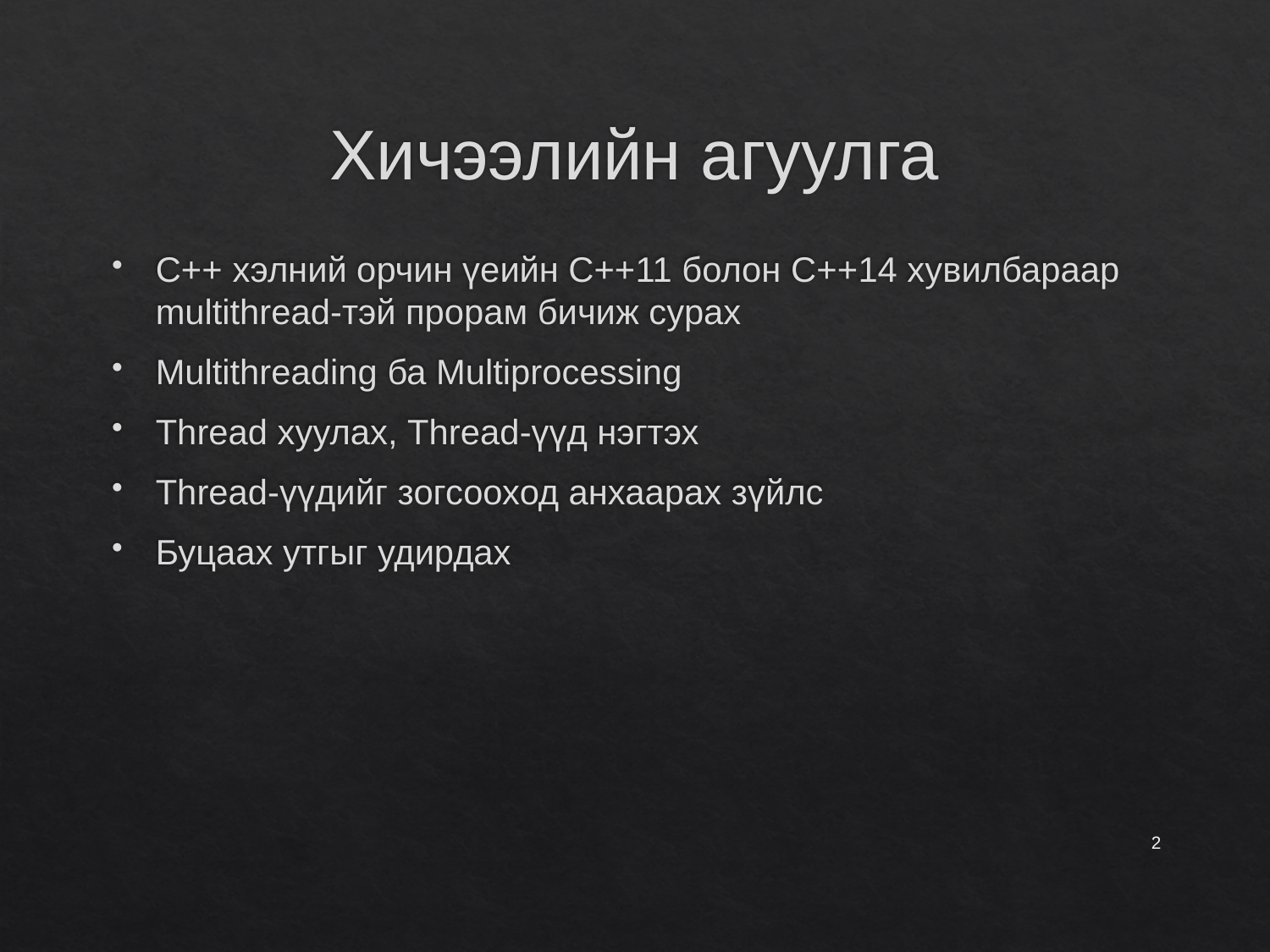

# Хичээлийн агуулга
C++ хэлний орчин үеийн C++11 болон C++14 хувилбараар multithread-тэй прорам бичиж сурах
Multithreading ба Multiprocessing
Thread хуулах, Thread-үүд нэгтэх
Thread-үүдийг зогсооход анхаарах зүйлс
Буцаах утгыг удирдах
2